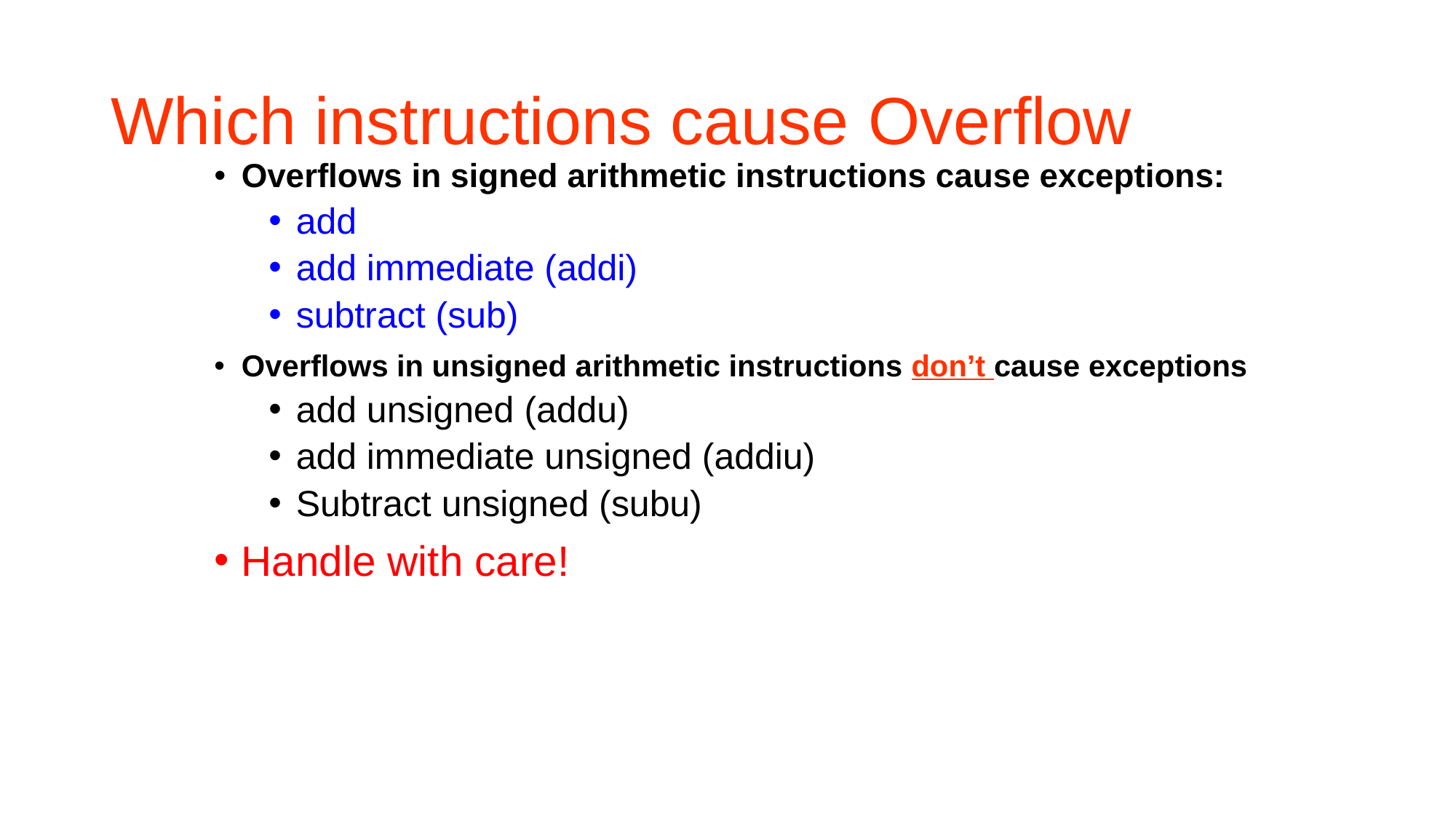

# Which instructions cause Overflow
Overflows in signed arithmetic instructions cause exceptions:
add
add immediate (addi)
subtract (sub)
Overflows in unsigned arithmetic instructions don’t cause exceptions
add unsigned (addu)
add immediate unsigned (addiu)
Subtract unsigned (subu)
Handle with care!